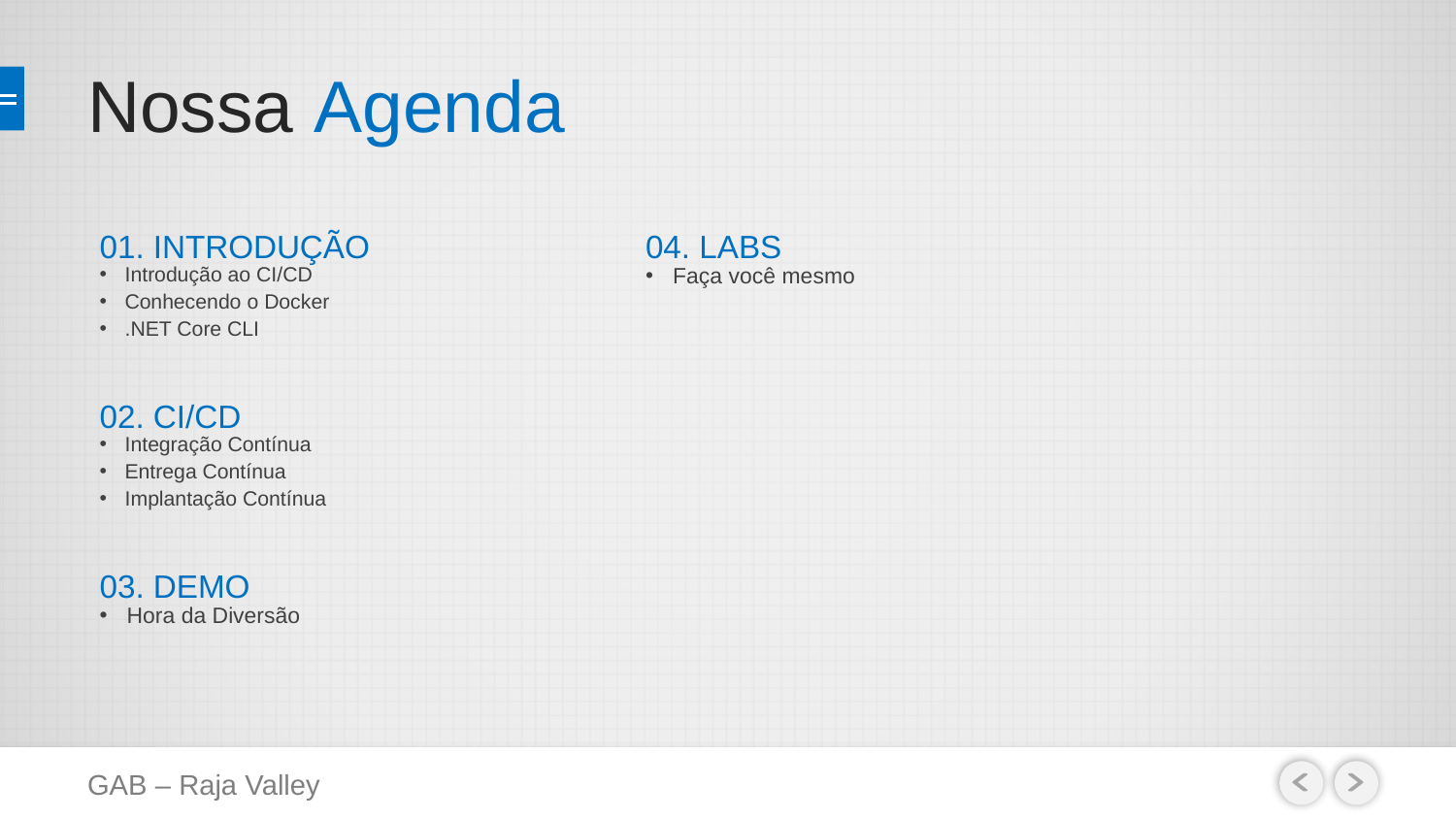

# Nossa Agenda
01. INTRODUÇÃO

04. LABS

Introdução ao CI/CD
Conhecendo o Docker
.NET Core CLI

Faça você mesmo
02. CI/CD

Integração Contínua
Entrega Contínua
Implantação Contínua
03. DEMO

Hora da Diversão
GAB – Raja Valley